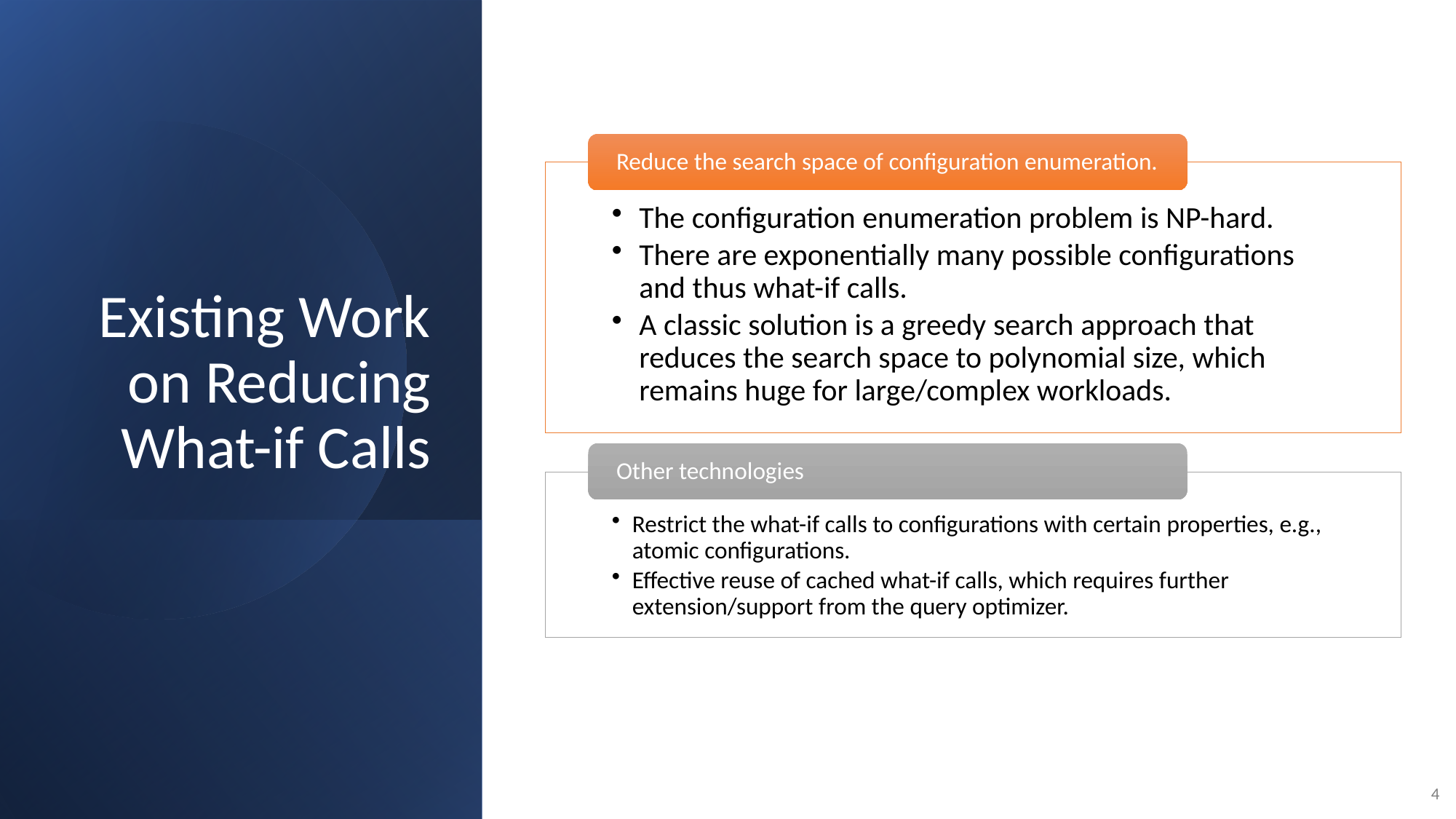

The configuration enumeration problem is NP-hard.
There are exponentially many possible configurations and thus what-if calls.
A classic solution is a greedy search approach that reduces the search space to polynomial size, which remains huge for large/complex workloads.
Reduce the search space of configuration enumeration.
Restrict the what-if calls to configurations with certain properties, e.g., atomic configurations.
Effective reuse of cached what-if calls, which requires further extension/support from the query optimizer.
Other technologies

# Existing Work on Reducing What-if Calls

4